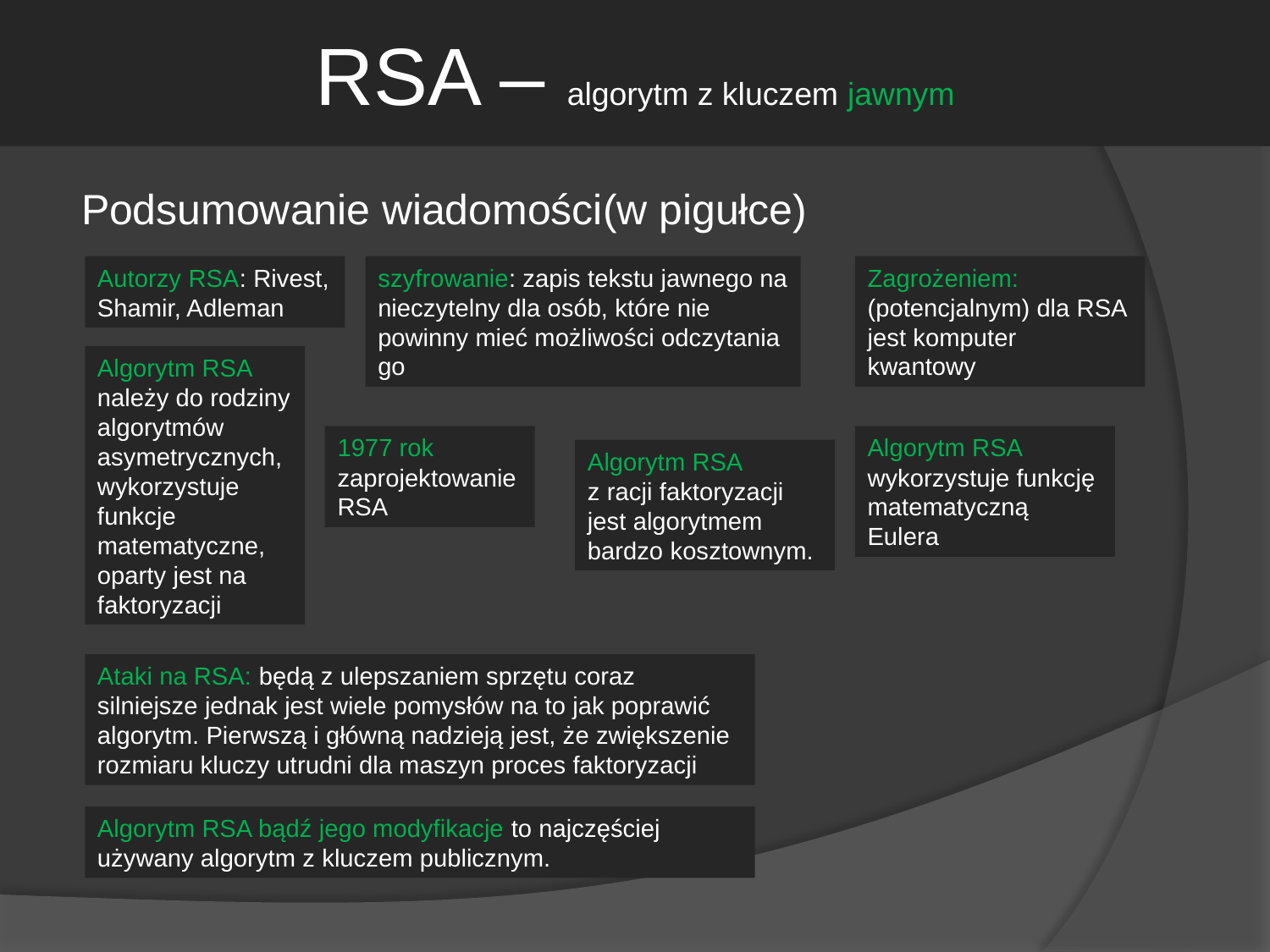

RSA – algorytm z kluczem jawnym
Podsumowanie wiadomości(w pigułce)
Autorzy RSA: Rivest, Shamir, Adleman
szyfrowanie: zapis tekstu jawnego na
nieczytelny dla osób, które nie
powinny mieć możliwości odczytania
go
Zagrożeniem:
(potencjalnym) dla RSA jest komputer
kwantowy
Algorytm RSA należy do rodziny algorytmów asymetrycznych, wykorzystuje funkcje matematyczne, oparty jest na faktoryzacji
1977 rok zaprojektowanie RSA
Algorytm RSA wykorzystuje funkcję matematyczną Eulera
Algorytm RSA
z racji faktoryzacji jest algorytmem bardzo kosztownym.
Ataki na RSA: będą z ulepszaniem sprzętu coraz silniejsze jednak jest wiele pomysłów na to jak poprawić algorytm. Pierwszą i główną nadzieją jest, że zwiększenie rozmiaru kluczy utrudni dla maszyn proces faktoryzacji
Algorytm RSA bądź jego modyfikacje to najczęściej używany algorytm z kluczem publicznym.